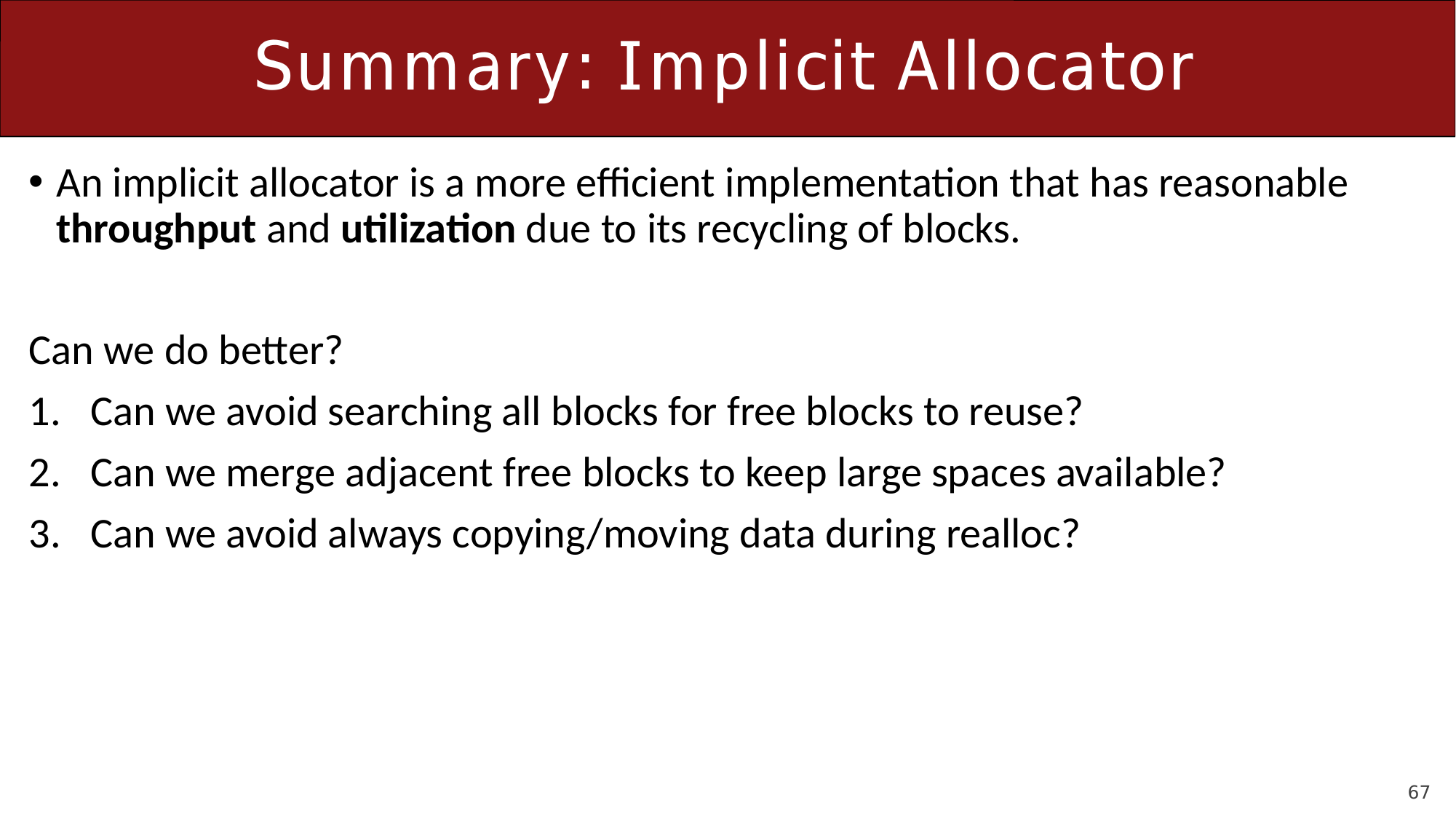

# Summary: Implicit Allocator
An implicit allocator is a more efficient implementation that has reasonable throughput and utilization due to its recycling of blocks.

Can we do better?
Can we avoid searching all blocks for free blocks to reuse?
Can we merge adjacent free blocks to keep large spaces available?
Can we avoid always copying/moving data during realloc?